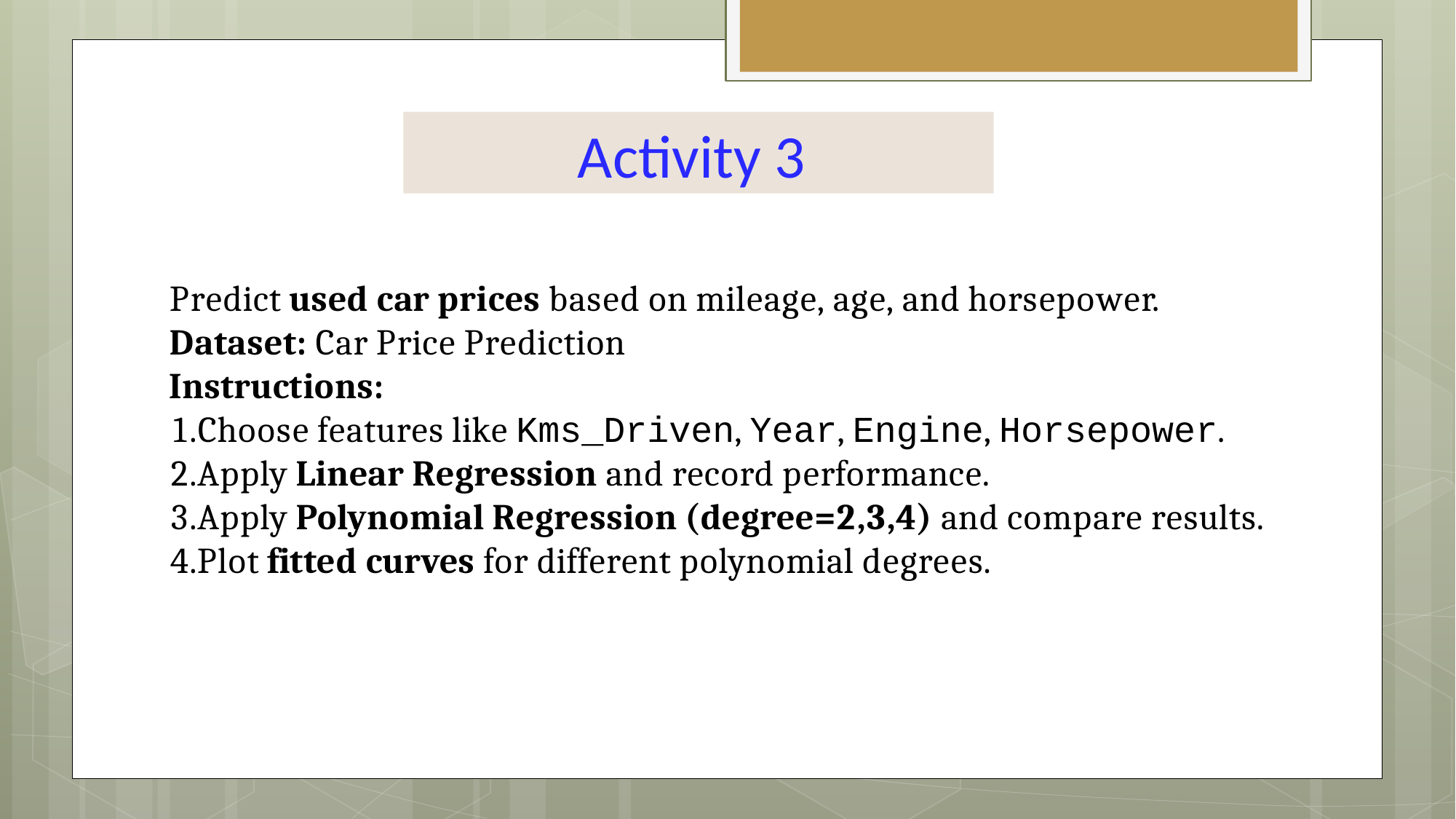

Activity 3
Predict used car prices based on mileage, age, and horsepower.
Dataset: Car Price Prediction
Instructions:
Choose features like Kms_Driven, Year, Engine, Horsepower.
Apply Linear Regression and record performance.
Apply Polynomial Regression (degree=2,3,4) and compare results.
Plot fitted curves for different polynomial degrees.